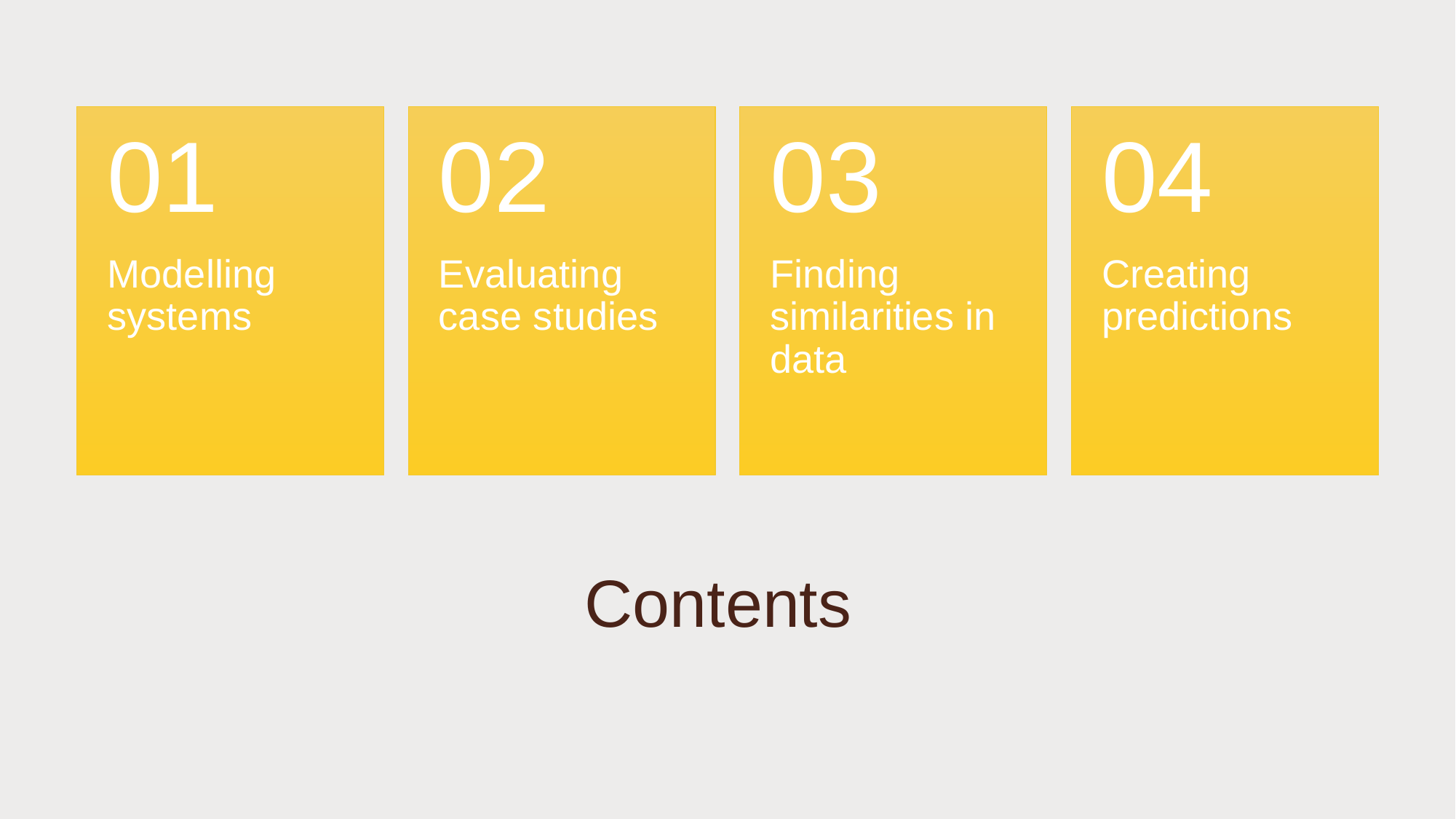

Modelling systems
01
Evaluating case studies
02
Finding similarities in data
03
Creating predictions
04
# Contents